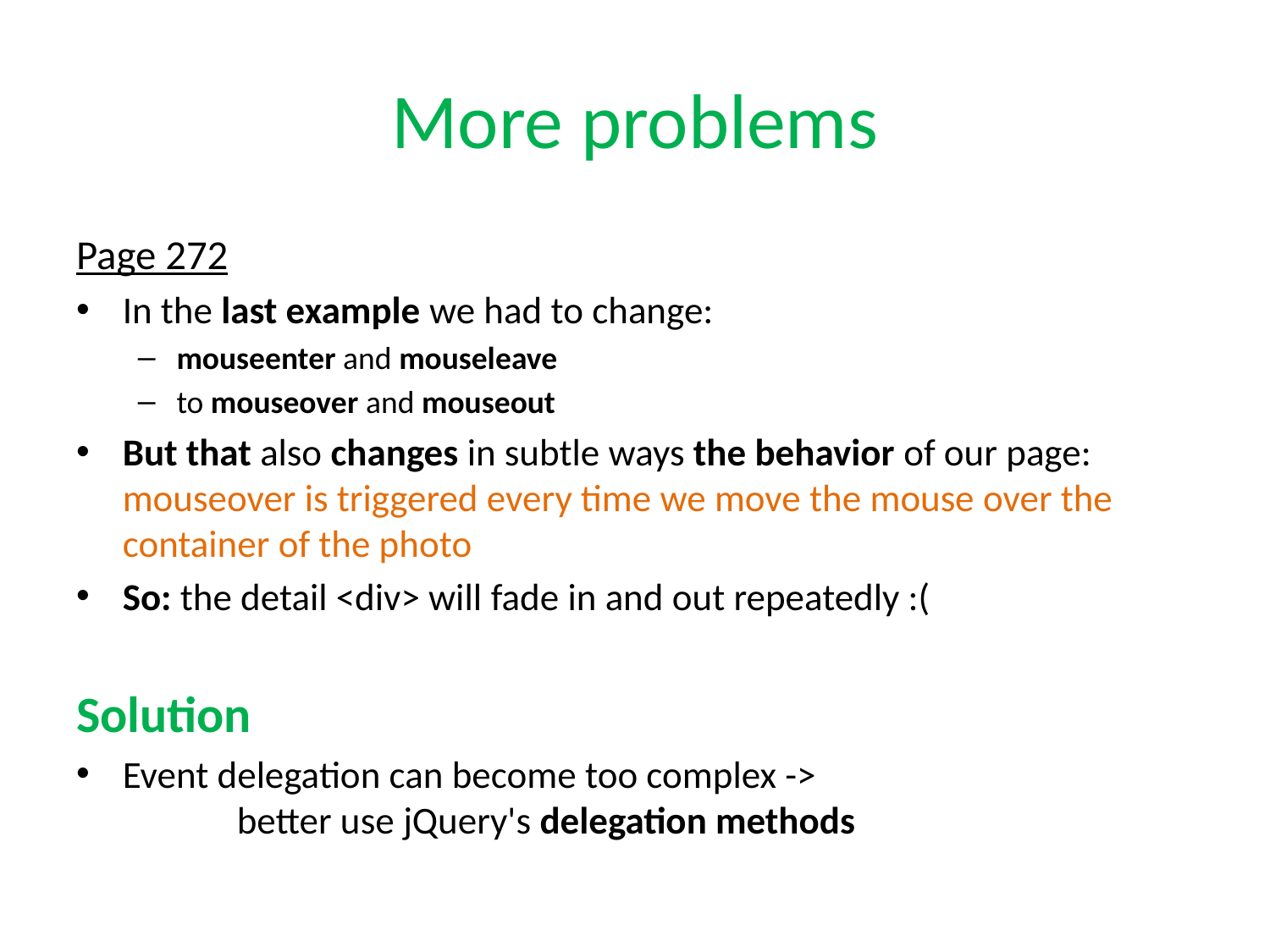

# More problems
Page 272
In the last example we had to change:
mouseenter and mouseleave
to mouseover and mouseout
But that also changes in subtle ways the behavior of our page:
mouseover is triggered every time we move the mouse over the container of the photo
So: the detail <div> will fade in and out repeatedly :(

Solution
Event delegation can become too complex ->
	better use jQuery's delegation methods